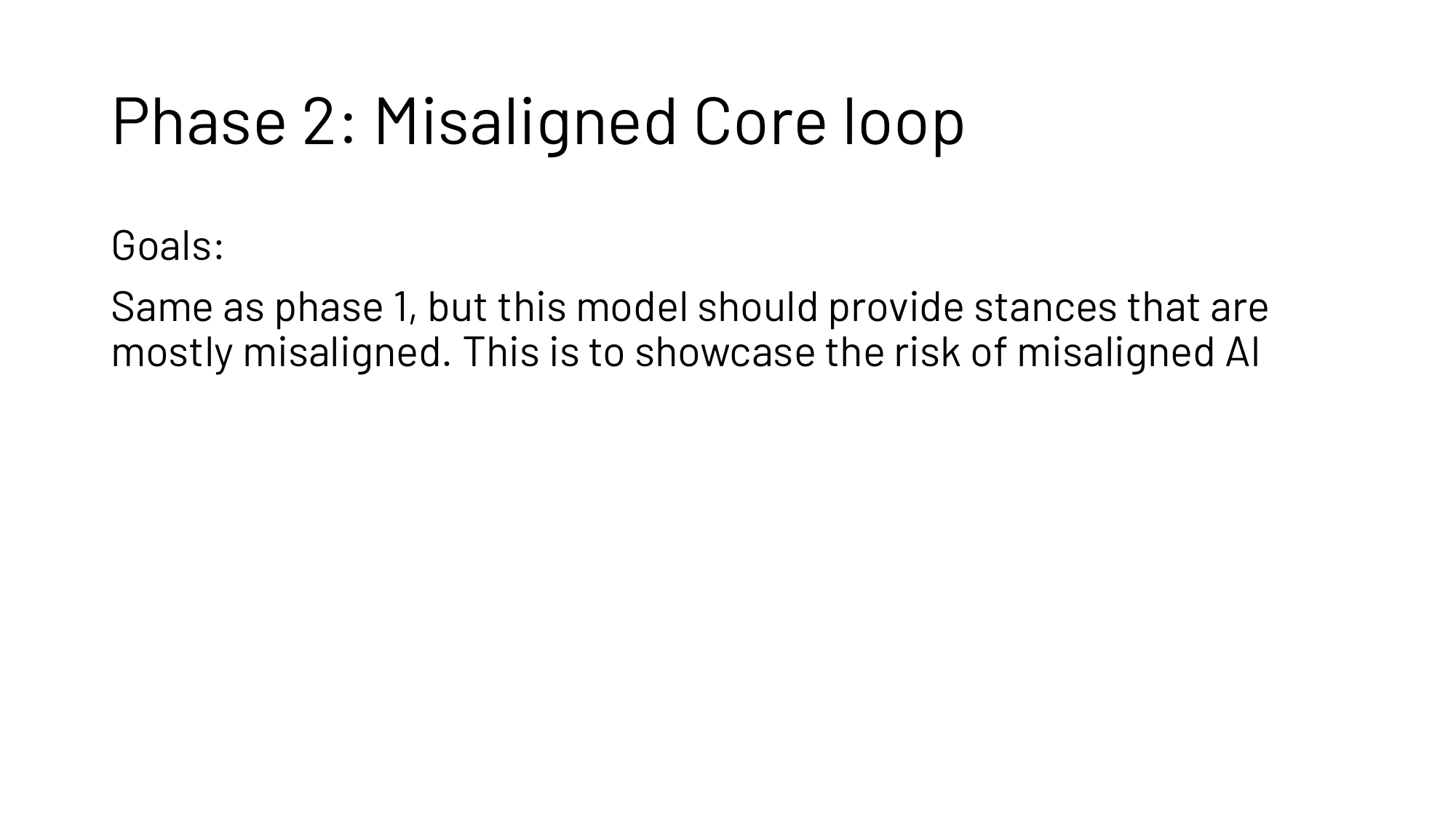

# Phase 2: Misaligned Core loop
Goals:
Same as phase 1, but this model should provide stances that are mostly misaligned. This is to showcase the risk of misaligned AI